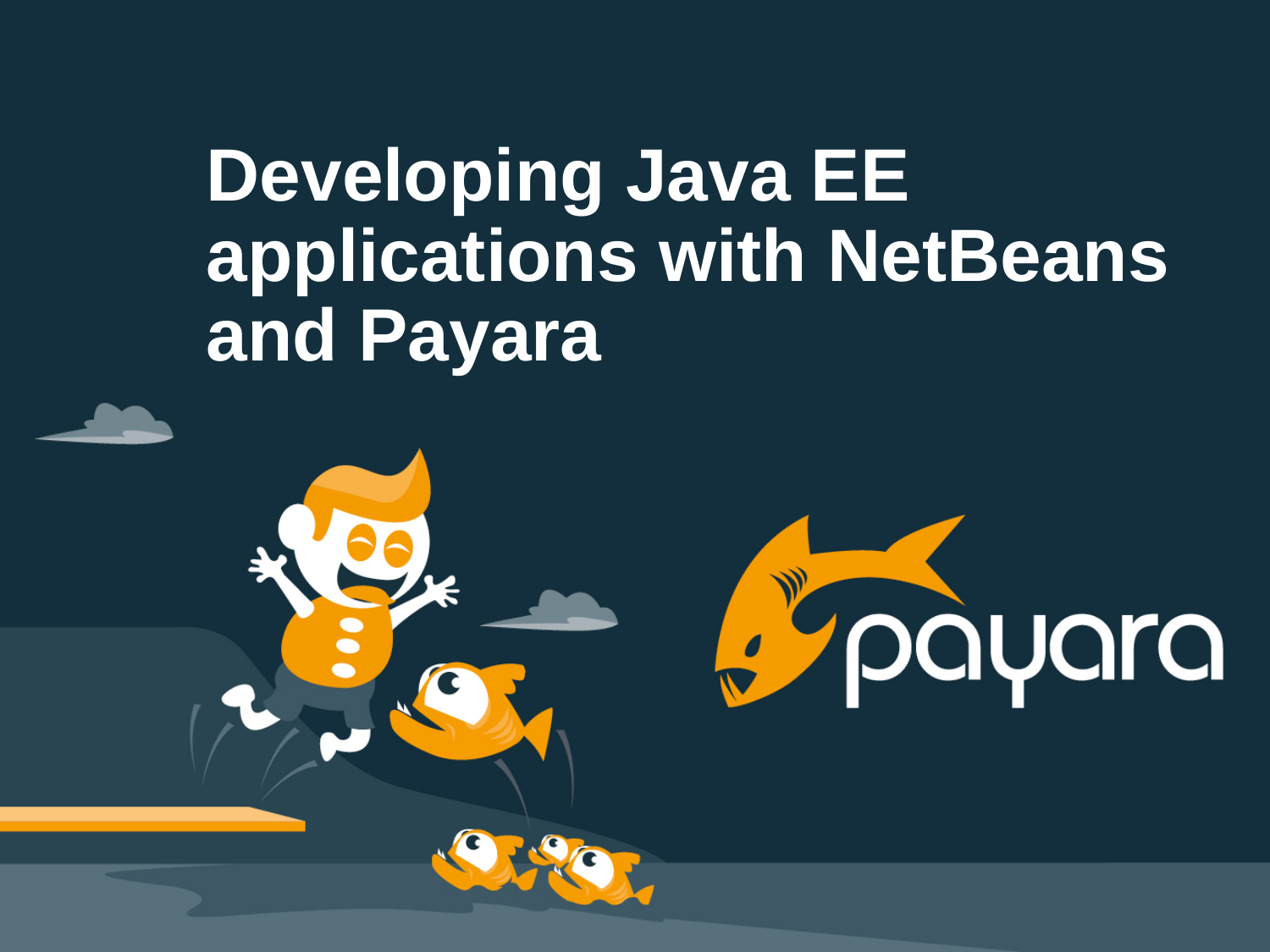

# Developing Java EE applications with NetBeans and Payara